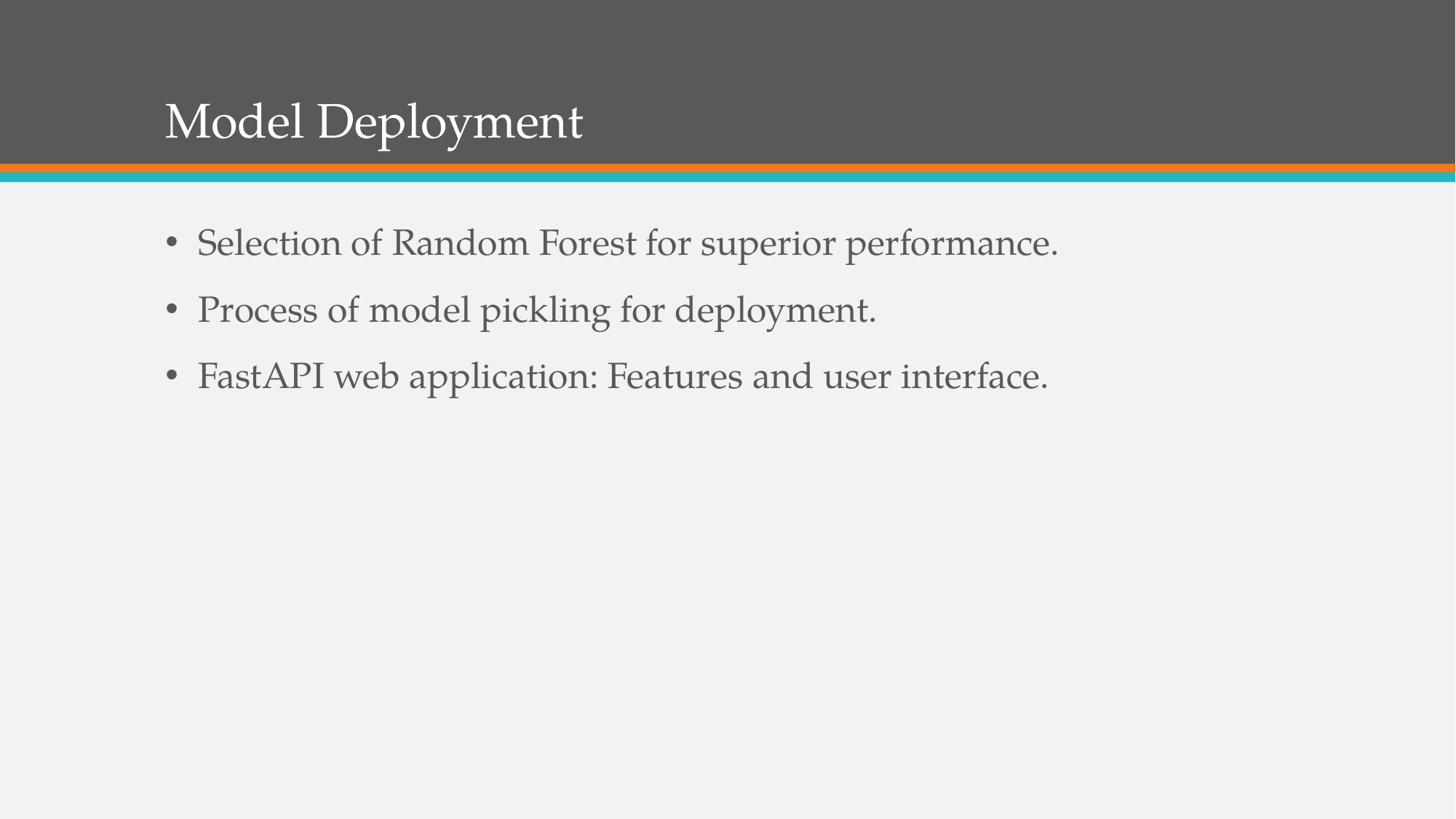

# Model Deployment
Selection of Random Forest for superior performance.
Process of model pickling for deployment.
FastAPI web application: Features and user interface.